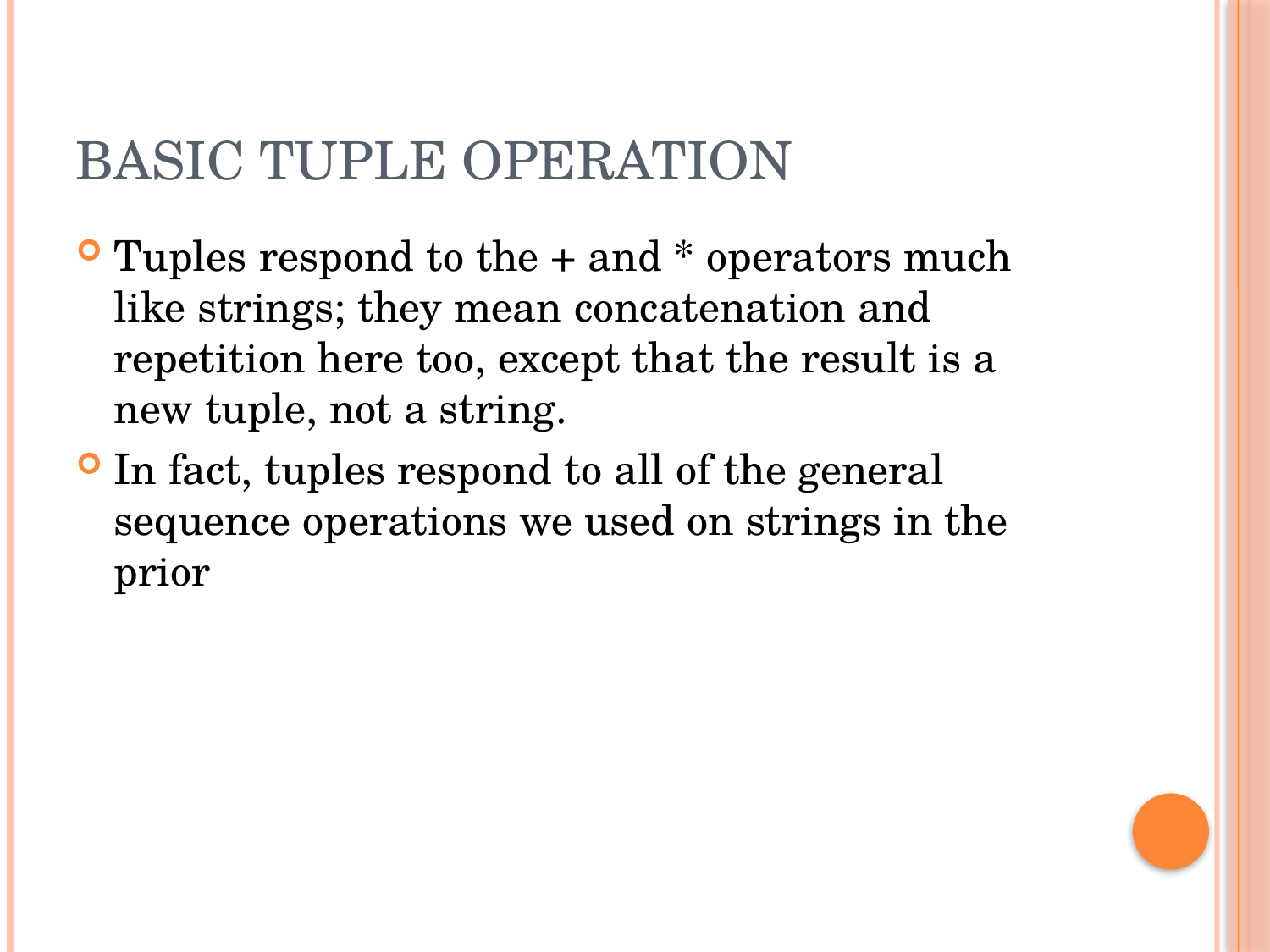

# Basic tuple operation
Tuples respond to the + and * operators much like strings; they mean concatenation and repetition here too, except that the result is a new tuple, not a string.
In fact, tuples respond to all of the general sequence operations we used on strings in the prior